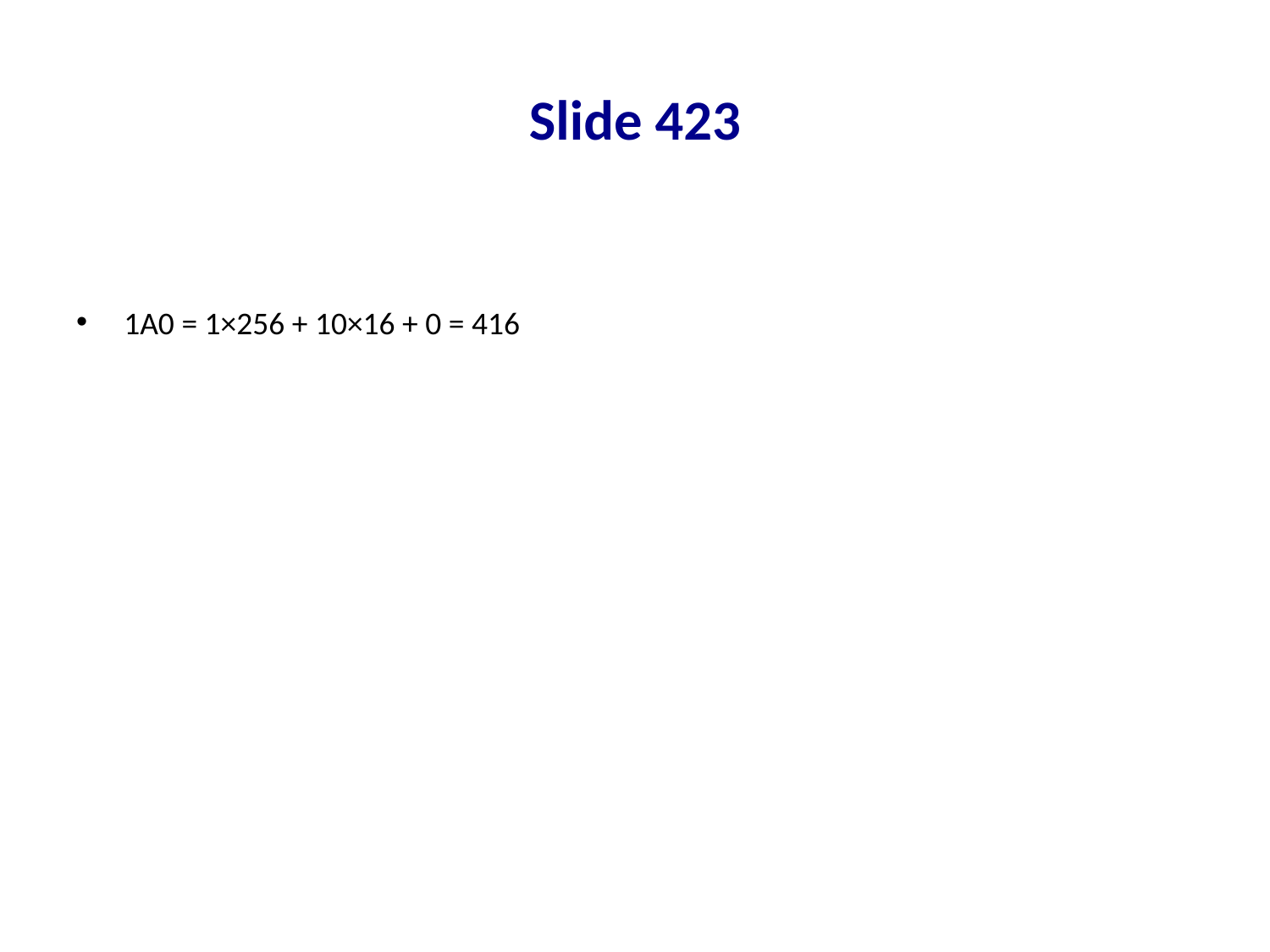

# Slide 423

1A0 = 1×256 + 10×16 + 0 = 416